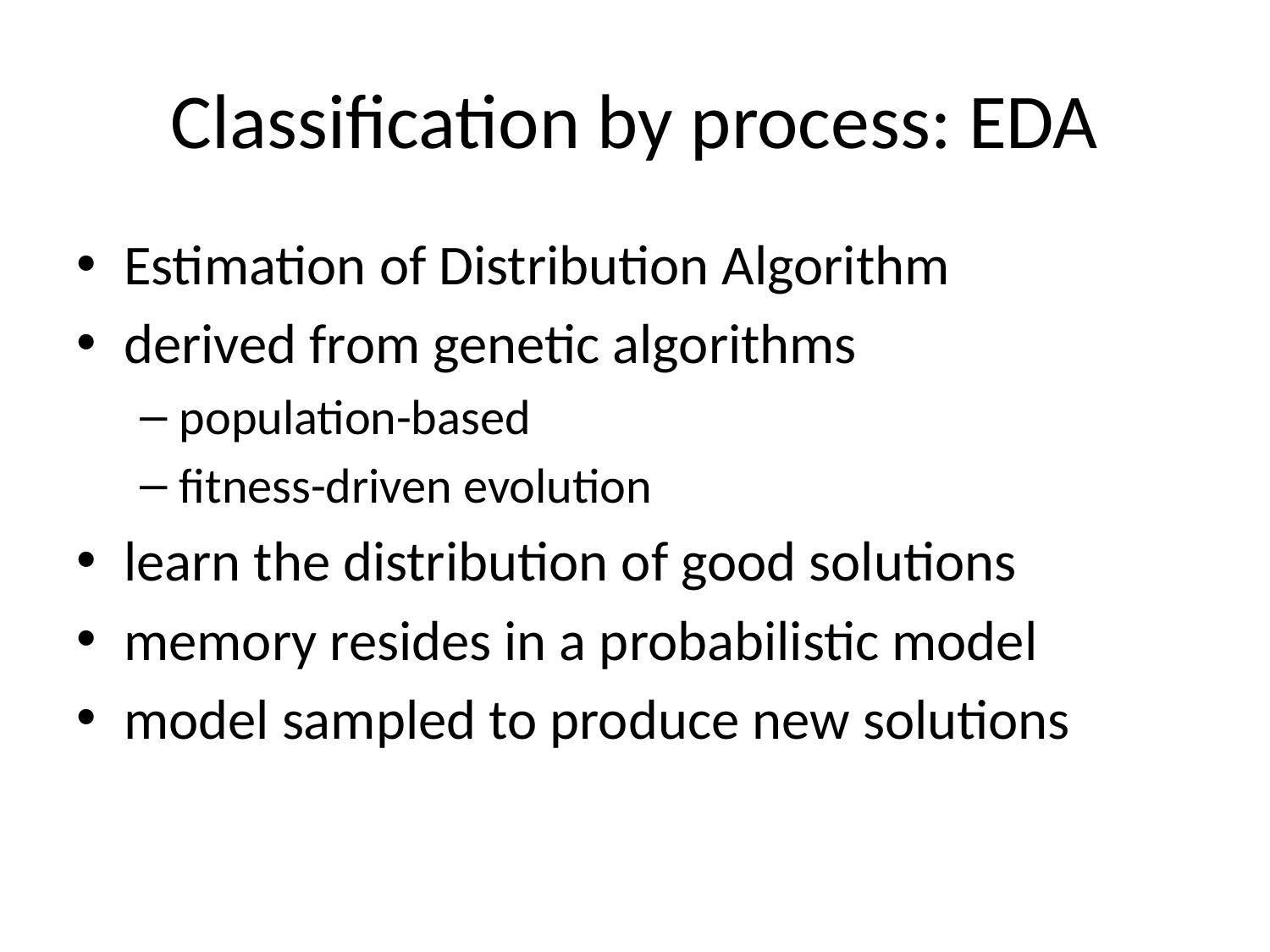

# Classification by process: EDA
Estimation of Distribution Algorithm
derived from genetic algorithms
population-based
fitness-driven evolution
learn the distribution of good solutions
memory resides in a probabilistic model
model sampled to produce new solutions